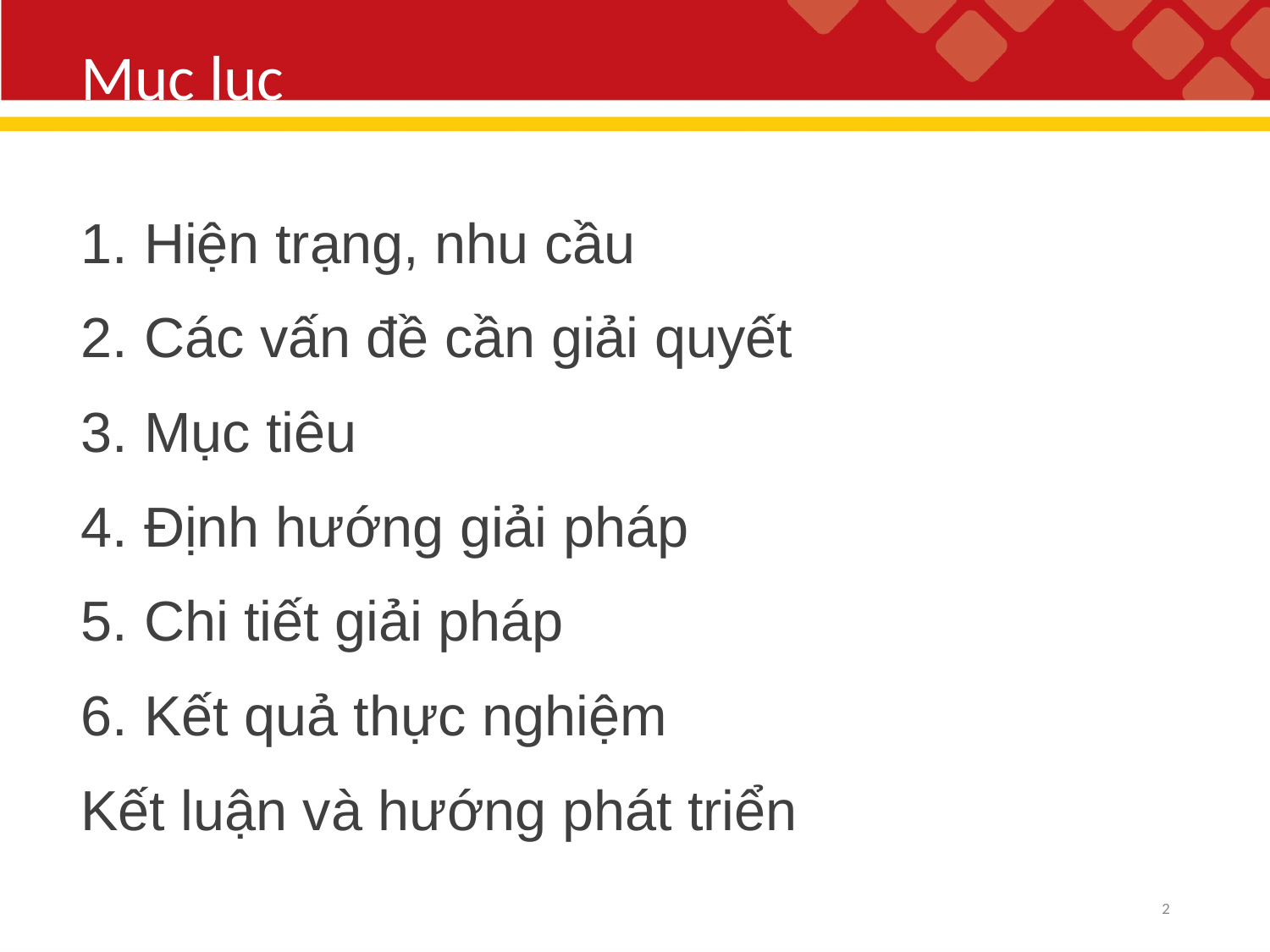

# Mục lục
 Hiện trạng, nhu cầu
 Các vấn đề cần giải quyết
 Mục tiêu
 Định hướng giải pháp
 Chi tiết giải pháp
 Kết quả thực nghiệm
Kết luận và hướng phát triển

2